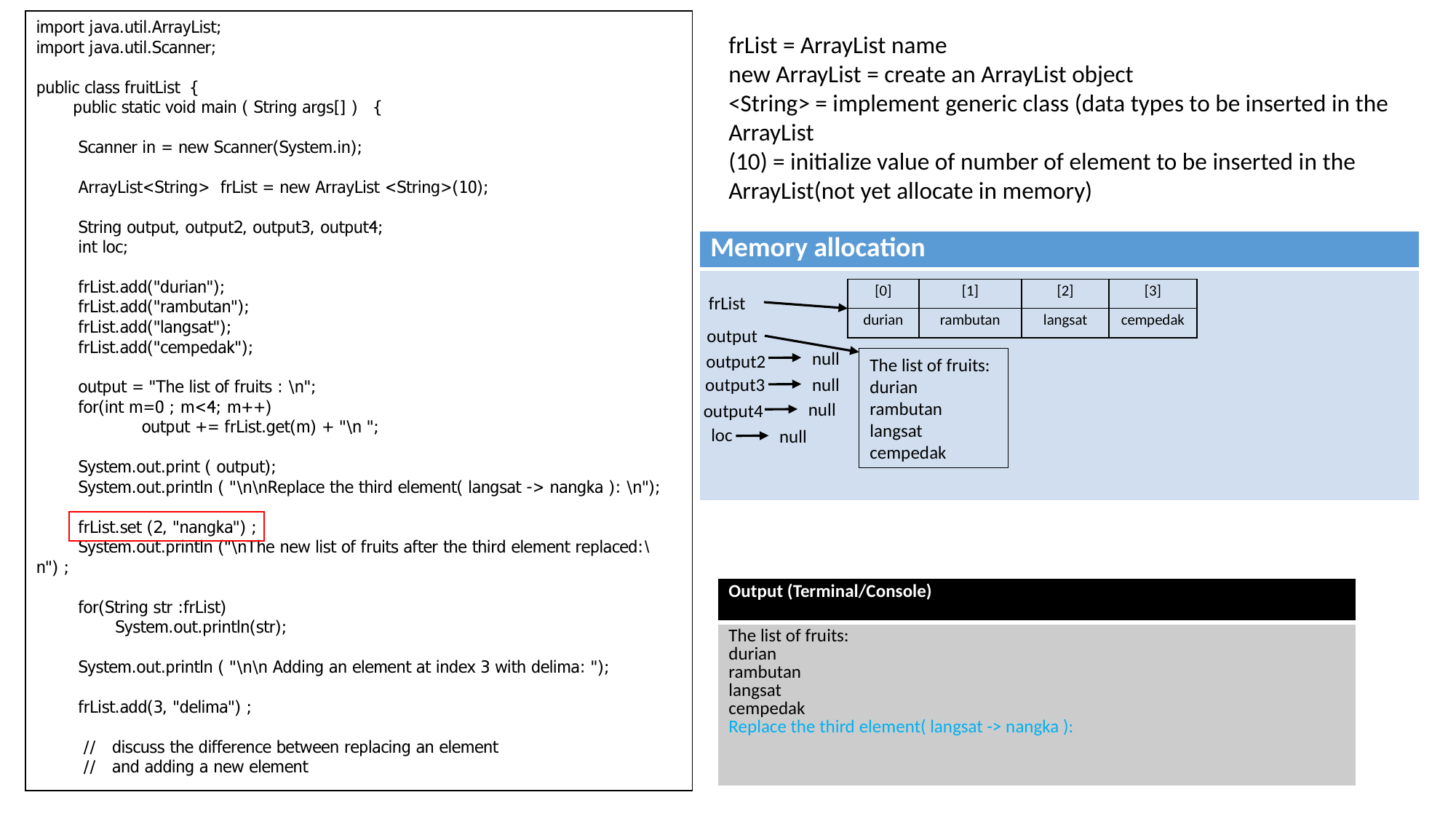

import java.util.ArrayList;
import java.util.Scanner;

public class fruitList  {
       public static void main ( String args[] )   {

        Scanner in = new Scanner(System.in);

        ArrayList<String>  frList = new ArrayList <String>(10);

        String output, output2, output3, output4;
        int loc;

        frList.add("durian");
        frList.add("rambutan");
        frList.add("langsat");
        frList.add("cempedak");

        output = "The list of fruits : \n";
        for(int m=0 ; m<4; m++)
                    output += frList.get(m) + "\n ";

        System.out.print ( output);
        System.out.println ( "\n\nReplace the third element( langsat -> nangka ): \n");

        frList.set (2, "nangka") ;
        System.out.println ("\nThe new list of fruits after the third element replaced:\n") ;

        for(String str :frList)
               System.out.println(str);

        System.out.println ( "\n\n Adding an element at index 3 with delima: ");

        frList.add(3, "delima") ;

         //   discuss the difference between replacing an element
         //   and adding a new element

frList = ArrayList name
new ArrayList = create an ArrayList object
<String> = implement generic class (data types to be inserted in the ArrayList
(10) = initialize value of number of element to be inserted in the ArrayList(not yet allocate in memory)
| Memory allocation |
| --- |
|  |
| [0] | [1] | [2] | [3] |
| --- | --- | --- | --- |
| durian | rambutan | langsat | cempedak |
frList
output
null
output2
The list of fruits:
durian
rambutan
langsat
cempedak
null
output3
null
output4
loc
null

| Output (Terminal/Console) |
| --- |
| The list of fruits: durian rambutan langsat cempedak Replace the third element( langsat -> nangka ): |